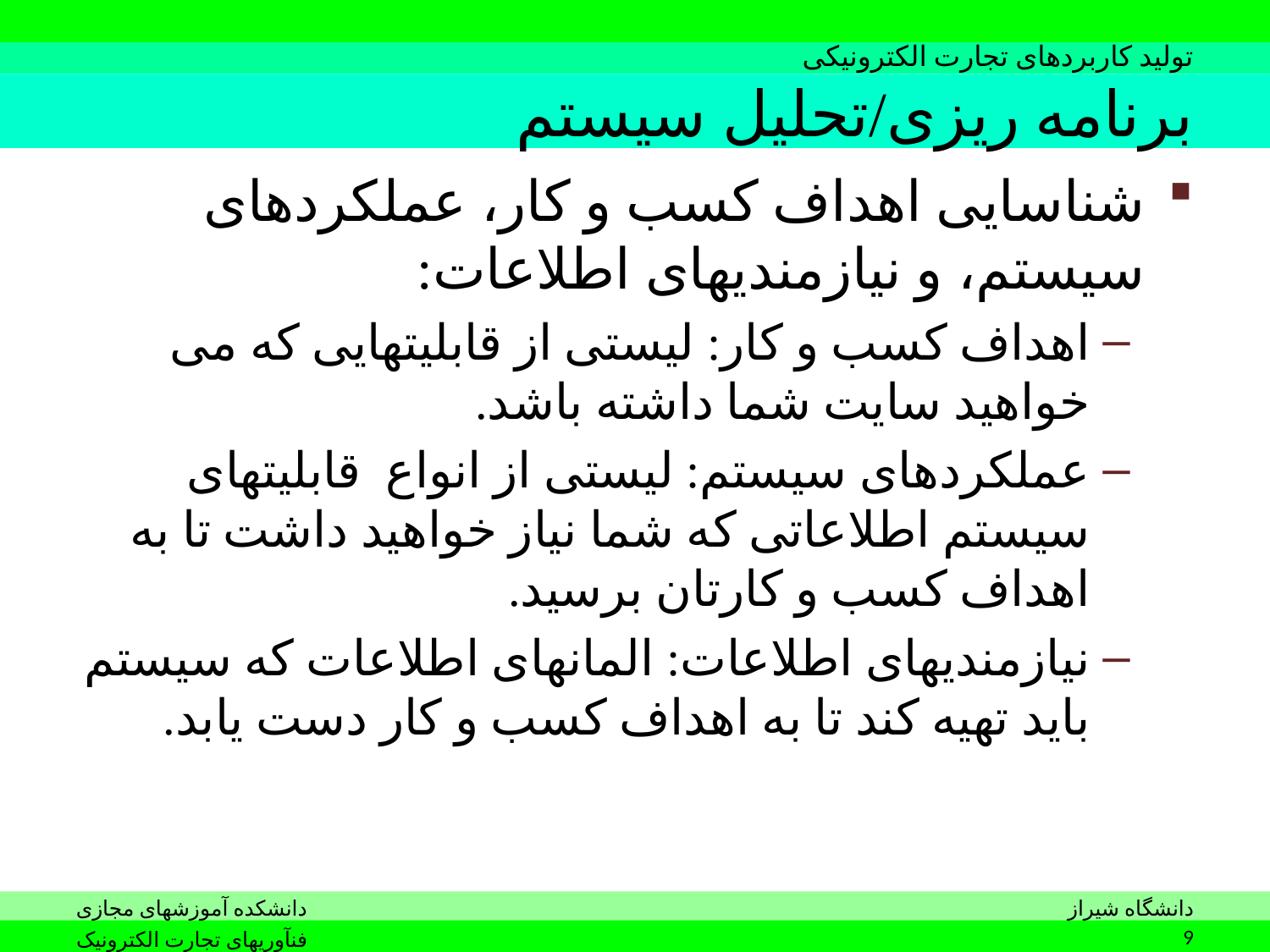

# برنامه ریزی/تحلیل سیستم
شناسایی اهداف کسب و کار، عملکردهای سیستم، و نیازمندیهای اطلاعات:
اهداف کسب و کار: لیستی از قابلیتهایی که می خواهید سایت شما داشته باشد.
عملکردهای سیستم: لیستی از انواع  قابلیتهای سیستم اطلاعاتی که شما نیاز خواهید داشت تا به اهداف کسب و کارتان برسید.
نیازمندیهای اطلاعات: المانهای اطلاعات که سیستم باید تهیه کند تا به اهداف کسب و کار دست یابد.
9